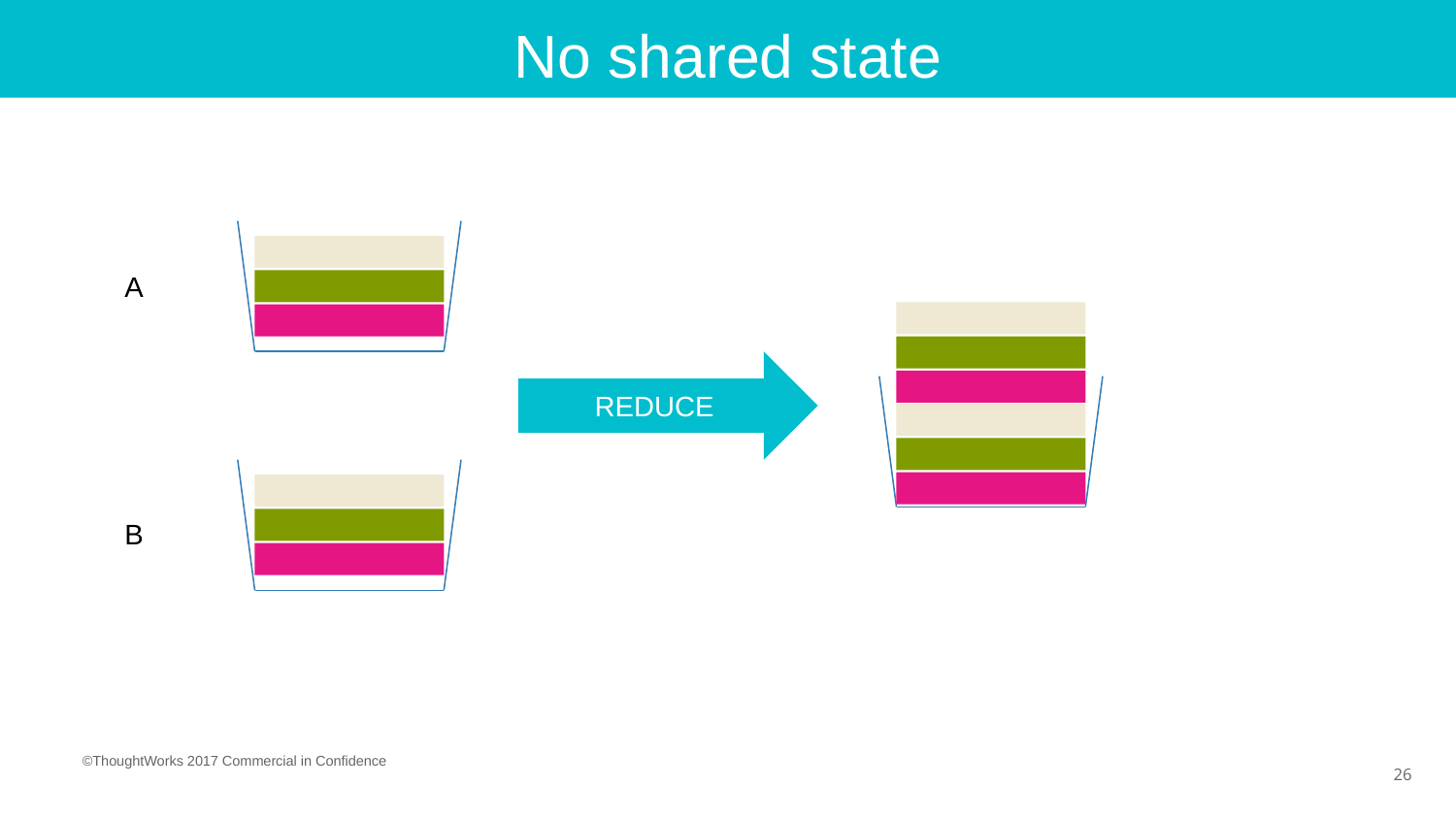

# No shared state

A

REDUCE

B

26